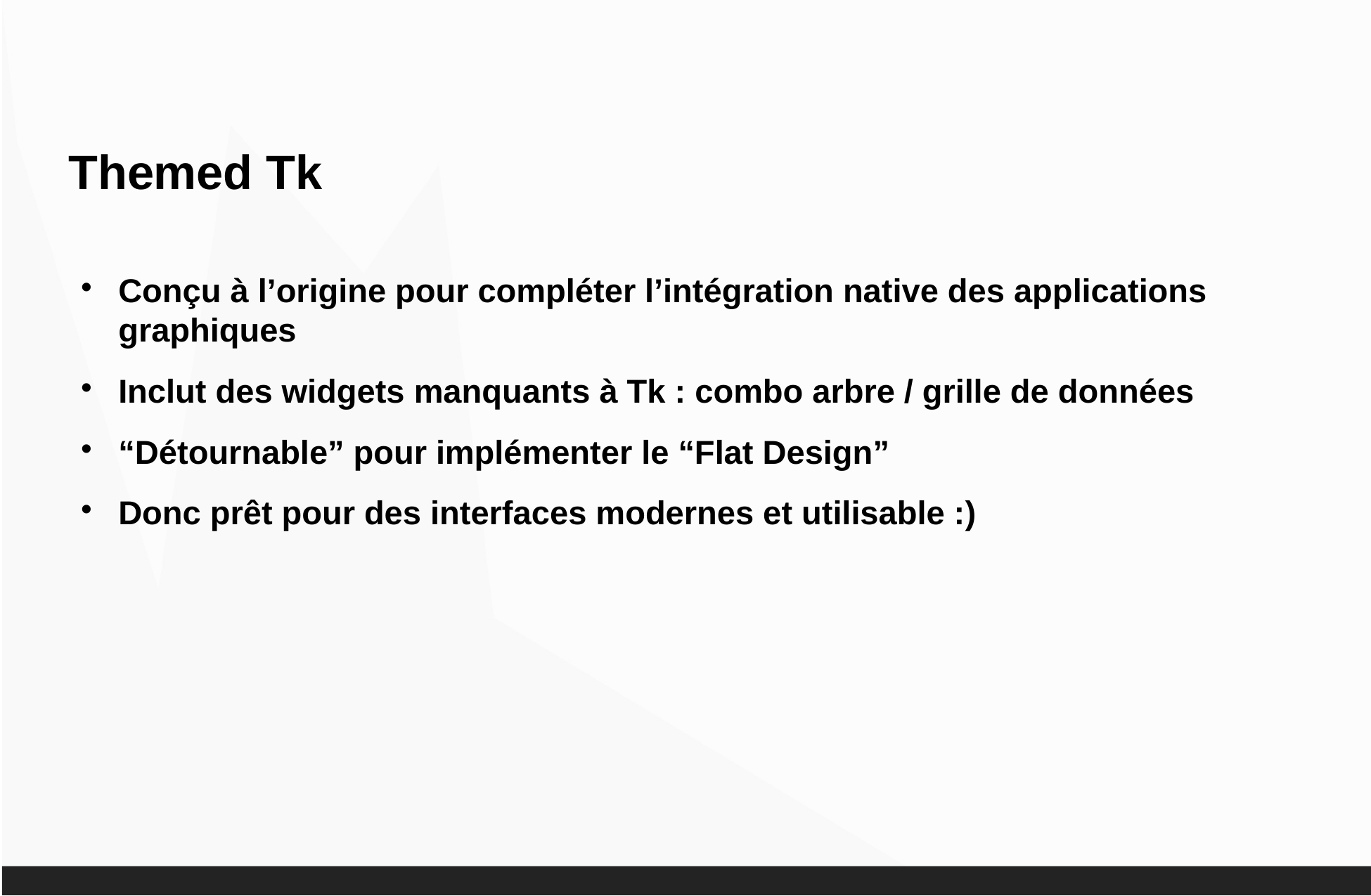

Themed Tk
Conçu à l’origine pour compléter l’intégration native des applications graphiques
Inclut des widgets manquants à Tk : combo arbre / grille de données
“Détournable” pour implémenter le “Flat Design”
Donc prêt pour des interfaces modernes et utilisable :)